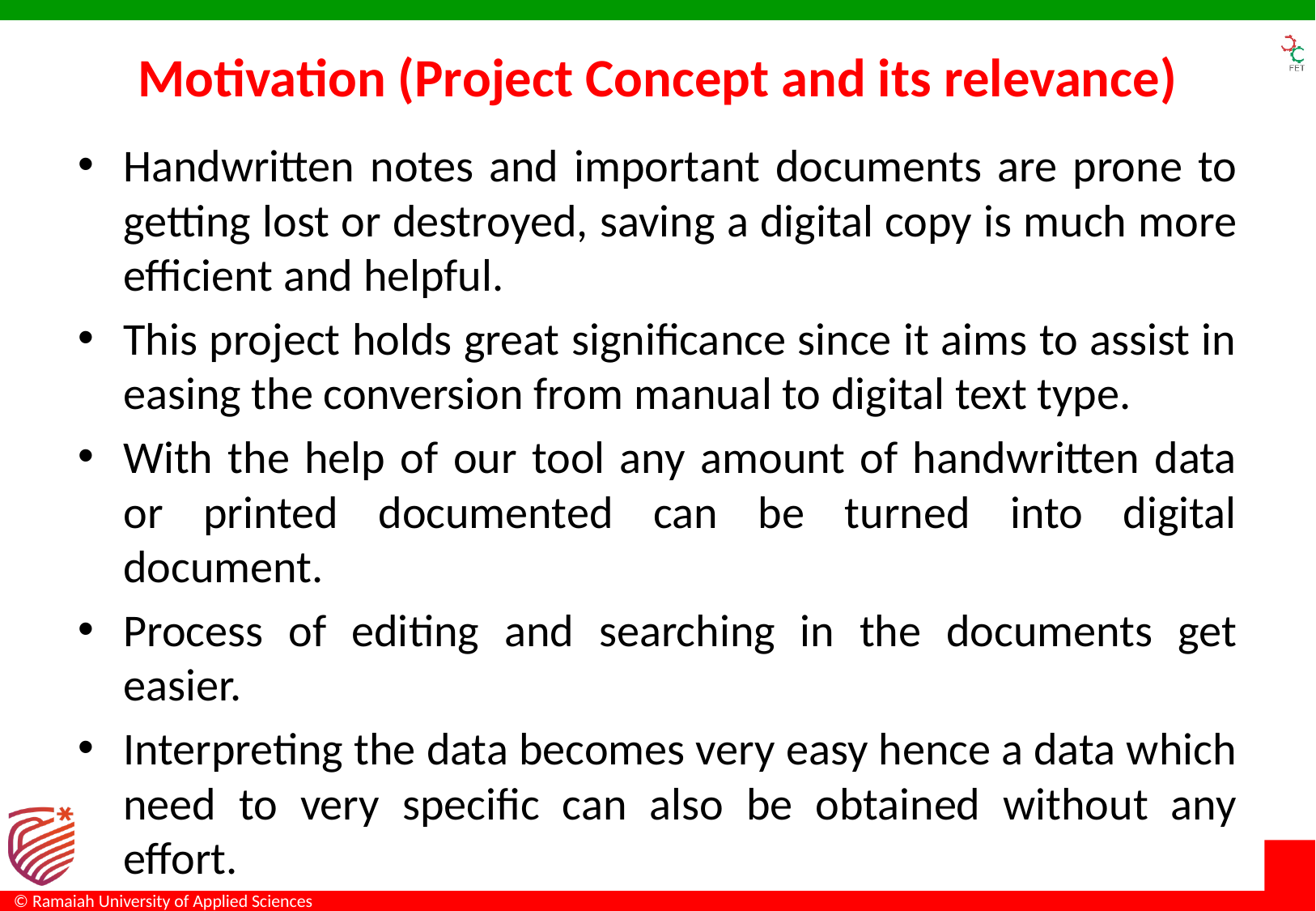

# Motivation (Project Concept and its relevance)
Handwritten notes and important documents are prone to getting lost or destroyed, saving a digital copy is much more efficient and helpful.
This project holds great significance since it aims to assist in easing the conversion from manual to digital text type.
With the help of our tool any amount of handwritten data or printed documented can be turned into digital document.
Process of editing and searching in the documents get easier.
Interpreting the data becomes very easy hence a data which need to very specific can also be obtained without any effort.